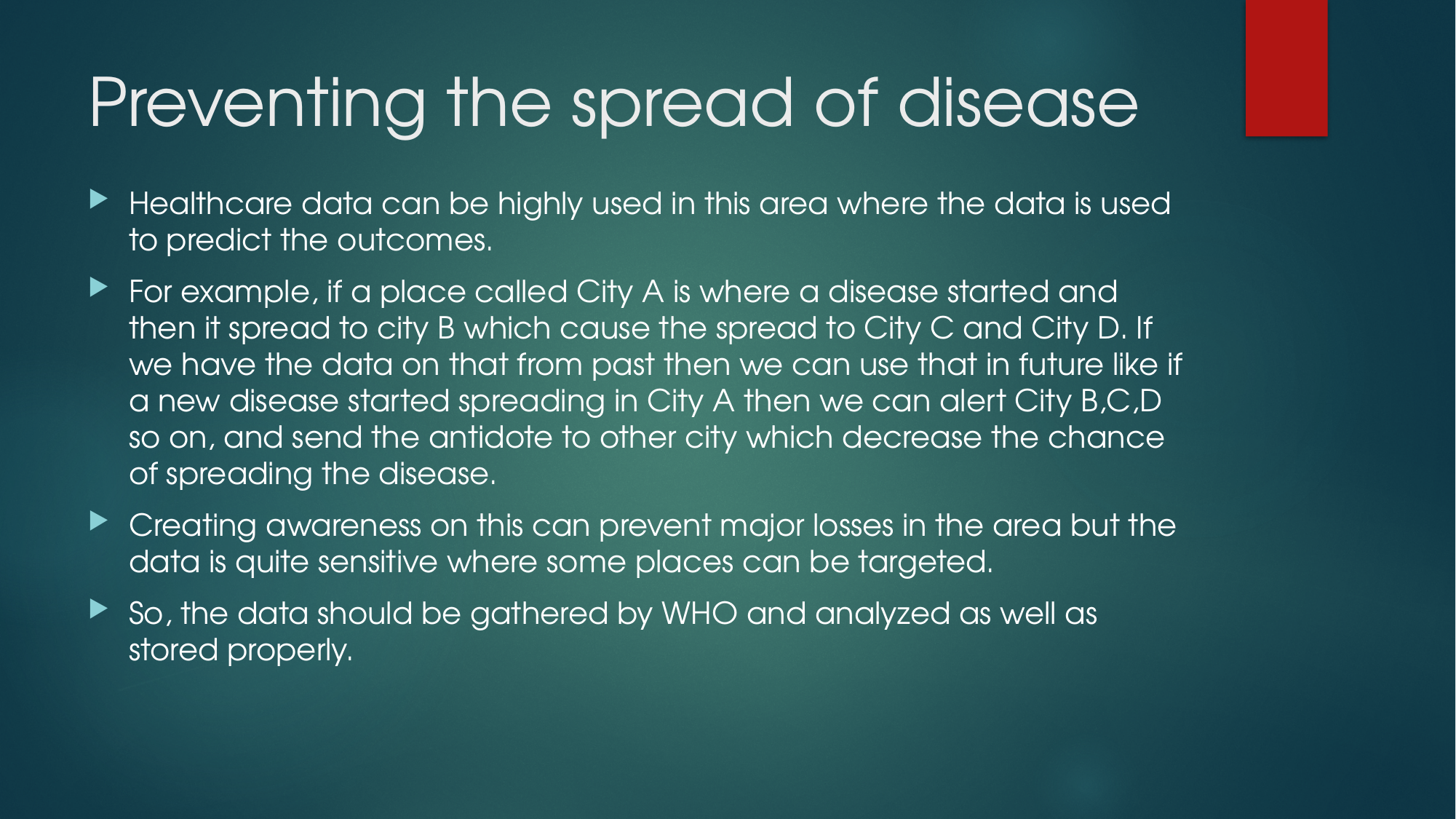

# Preventing the spread of disease
Healthcare data can be highly used in this area where the data is used to predict the outcomes.
For example, if a place called City A is where a disease started and then it spread to city B which cause the spread to City C and City D. If we have the data on that from past then we can use that in future like if a new disease started spreading in City A then we can alert City B,C,D so on, and send the antidote to other city which decrease the chance of spreading the disease.
Creating awareness on this can prevent major losses in the area but the data is quite sensitive where some places can be targeted.
So, the data should be gathered by WHO and analyzed as well as stored properly.